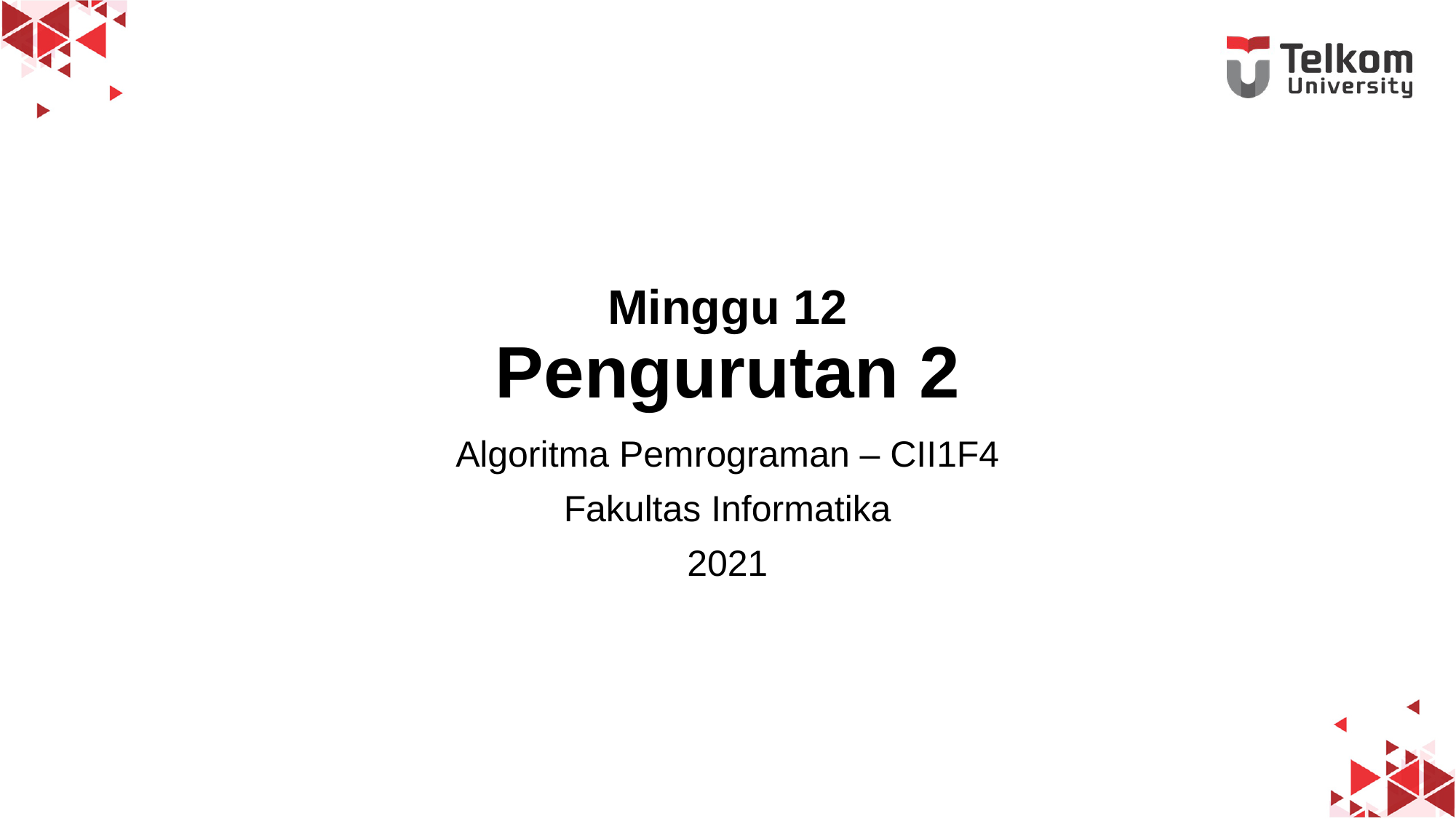

# Minggu 12 Pengurutan 2
Algoritma Pemrograman – CII1F4
Fakultas Informatika
2021